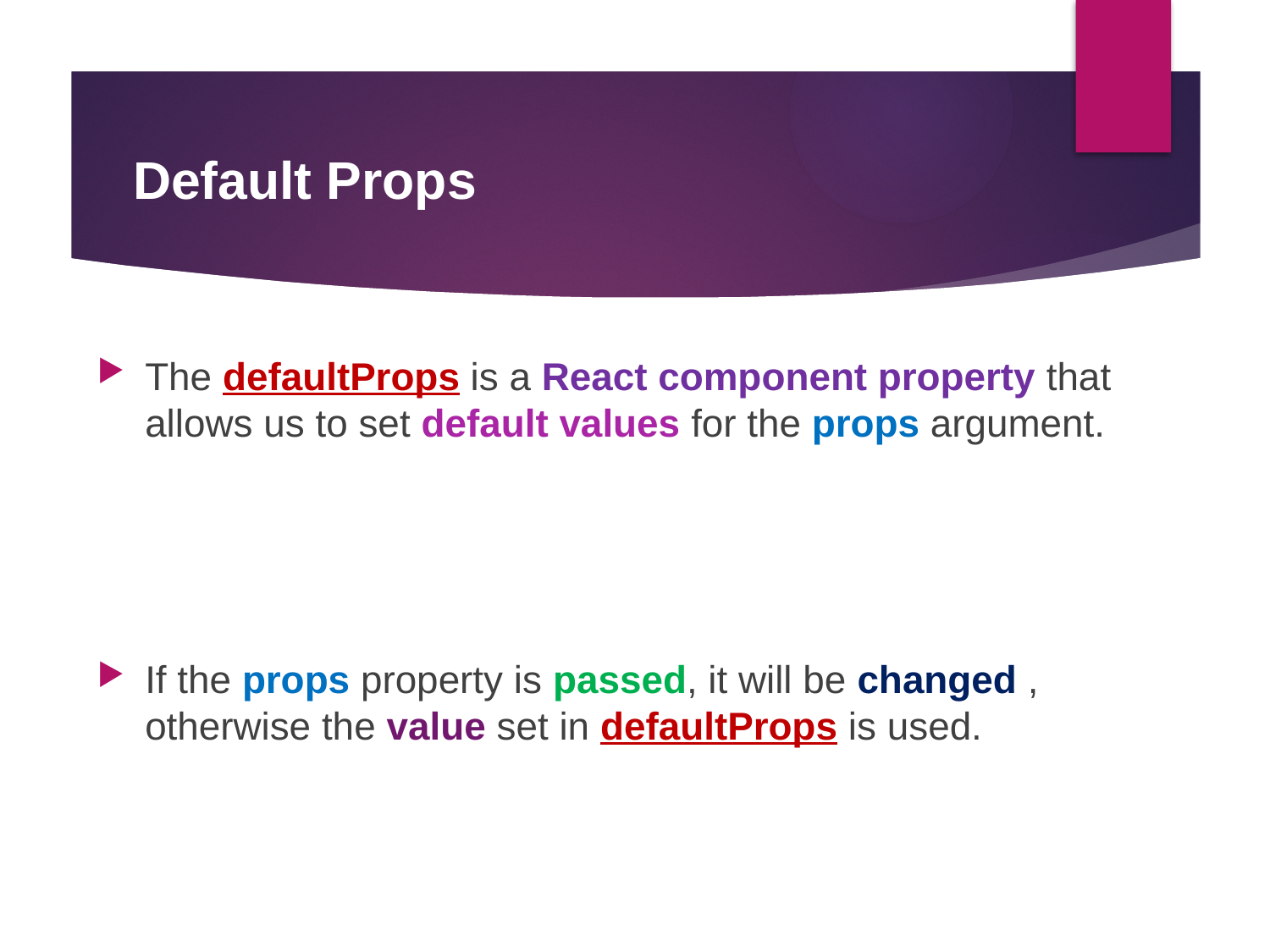

#
Default Props
The defaultProps is a React component property that allows us to set default values for the props argument.

If the props property is passed, it will be changed , otherwise the value set in defaultProps is used.